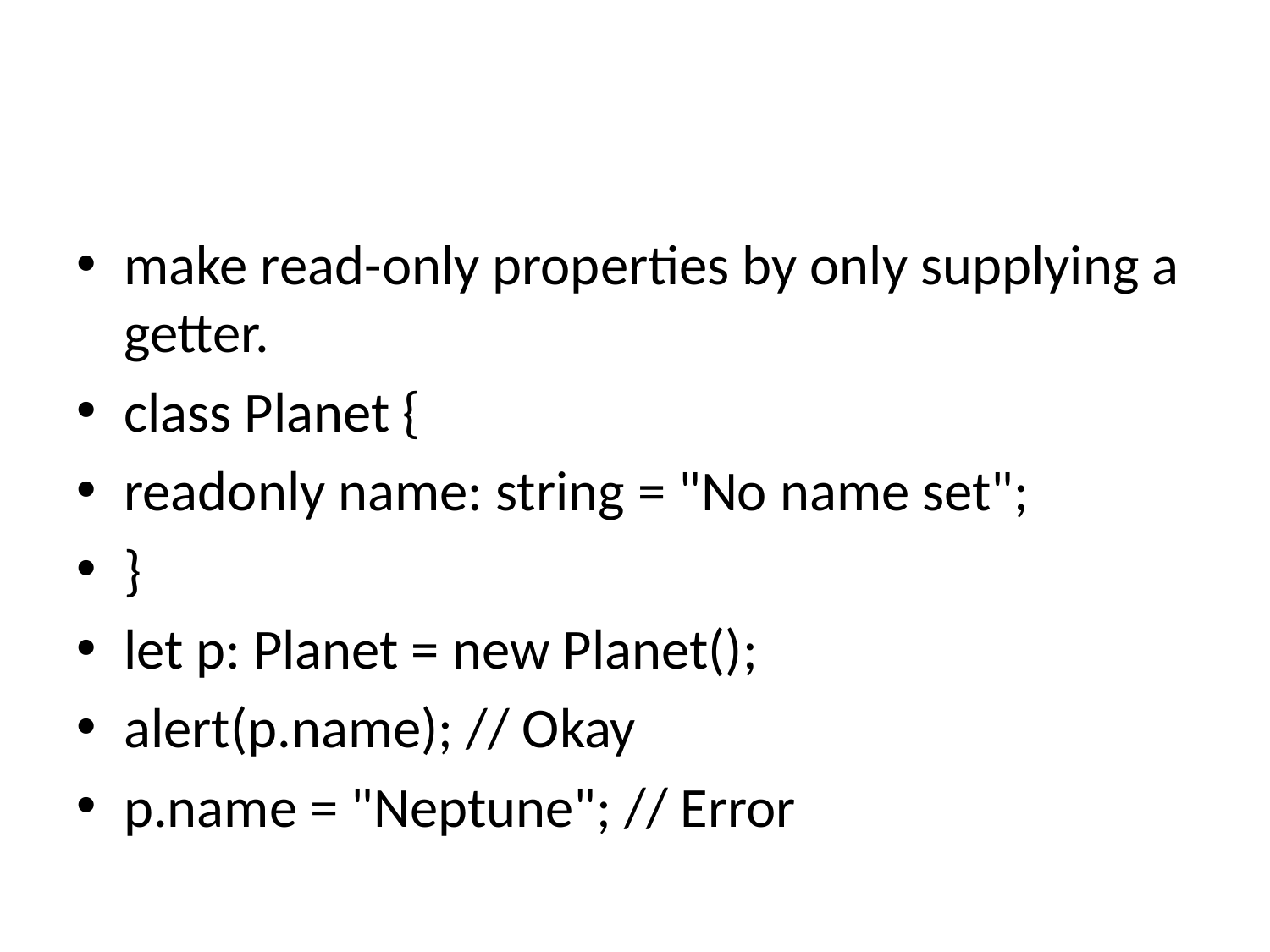

#
make read-only properties by only supplying a getter.
class Planet {
readonly name: string = "No name set";
}
let p: Planet = new Planet();
alert(p.name); // Okay
p.name = "Neptune"; // Error